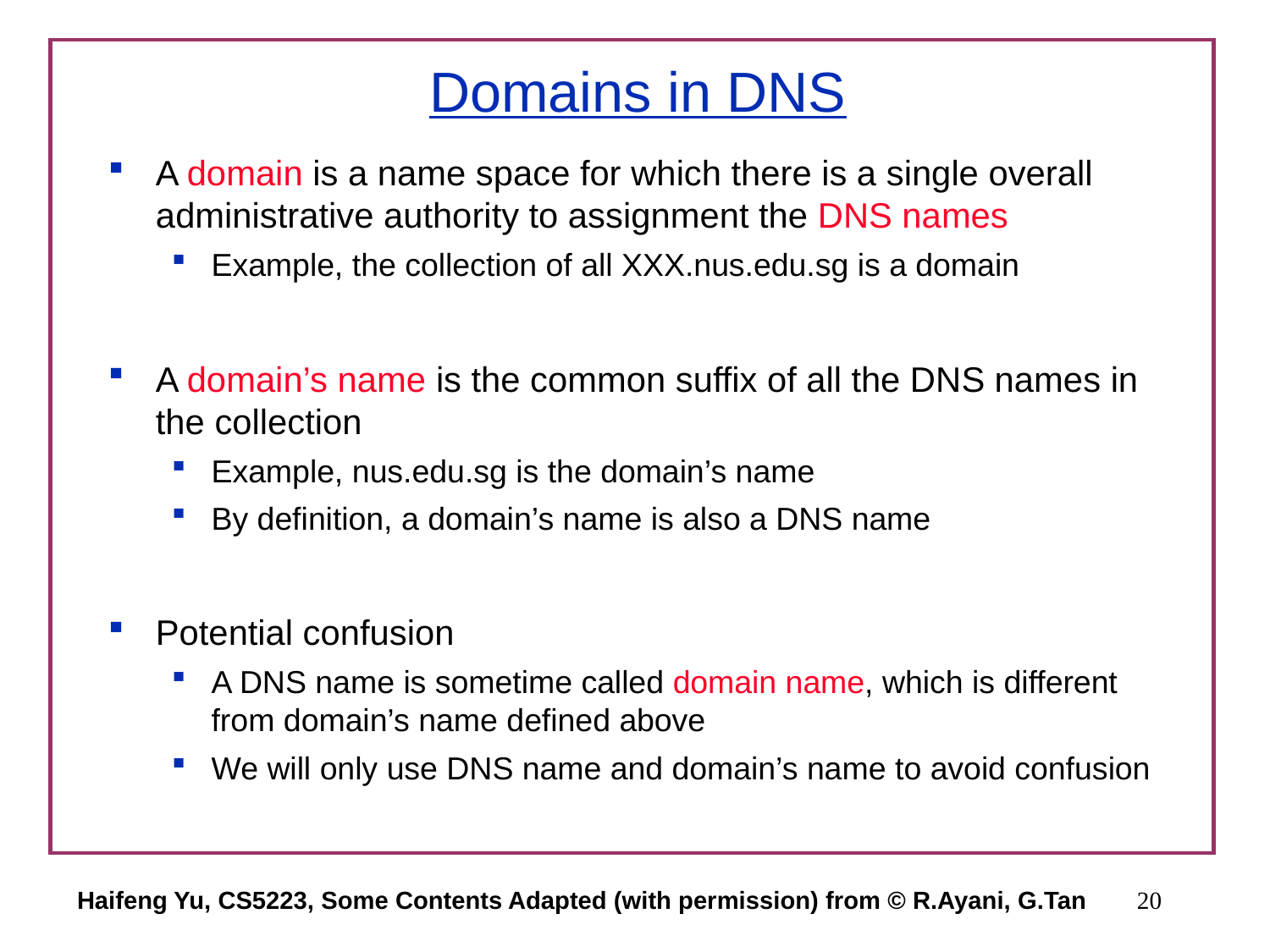

# Domains in DNS
A domain is a name space for which there is a single overall administrative authority to assignment the DNS names
Example, the collection of all XXX.nus.edu.sg is a domain

A domain’s name is the common suffix of all the DNS names in the collection
Example, nus.edu.sg is the domain’s name
By definition, a domain’s name is also a DNS name

Potential confusion
A DNS name is sometime called domain name, which is different from domain’s name defined above
We will only use DNS name and domain’s name to avoid confusion
Haifeng Yu, CS5223, Some Contents Adapted (with permission) from © R.Ayani, G.Tan
20